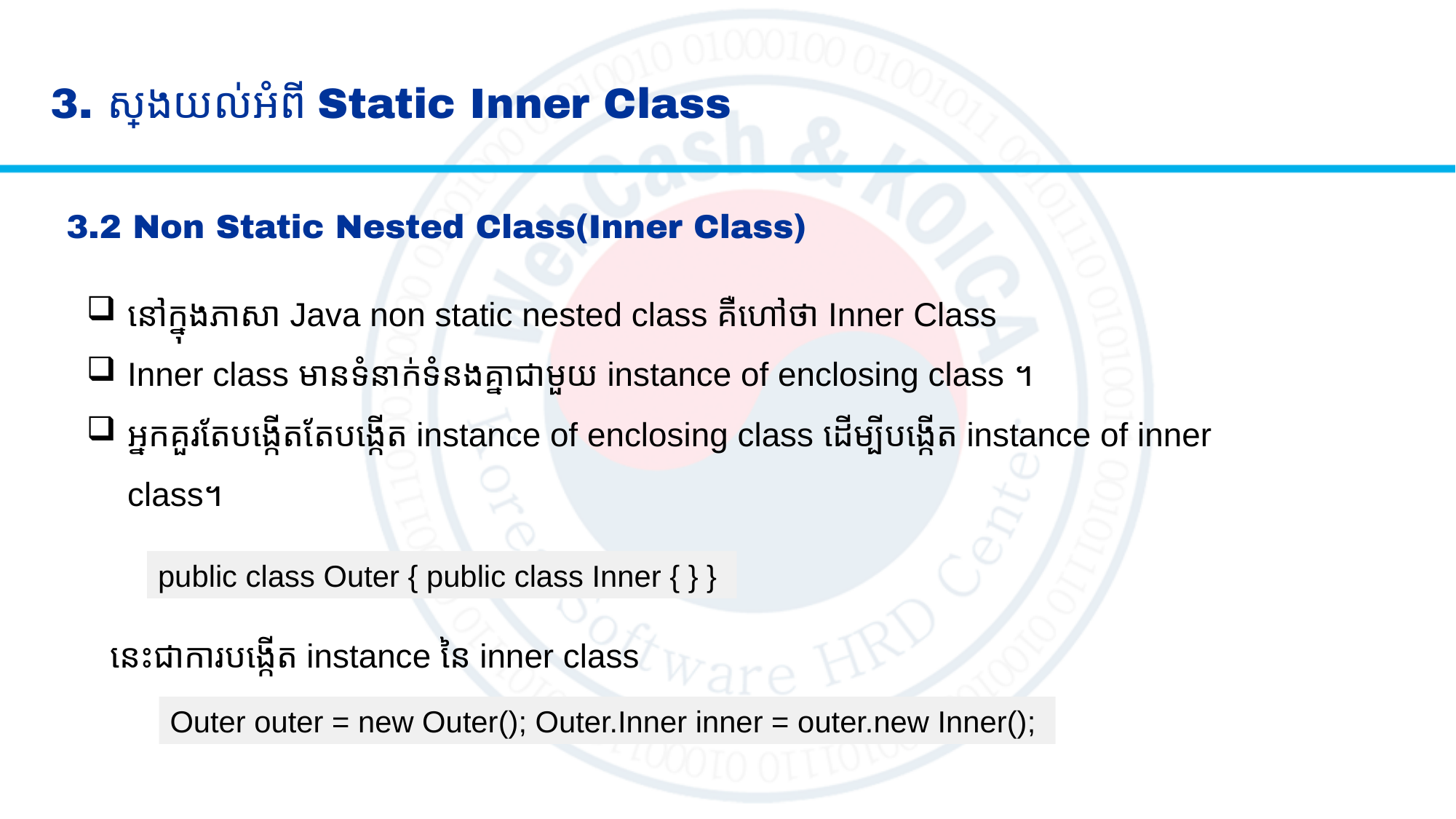

3. ស្វែងយល់អំពី Static Inner Class
3.2 Non Static Nested Class(Inner Class)
នៅក្នុងភាសា Java non static nested class គឺហៅថា Inner Class
Inner class មានទំនាក់ទំនងគ្នាជាមួយ instance of enclosing class ។
អ្នកគួរតែបង្កើតតែបង្កើត instance of enclosing class ដើម្បីបង្កើត instance of inner class។
public class Outer { public class Inner { } }
នេះជាការបង្កើត instance នៃ inner class
Outer outer = new Outer(); Outer.Inner inner = outer.new Inner();